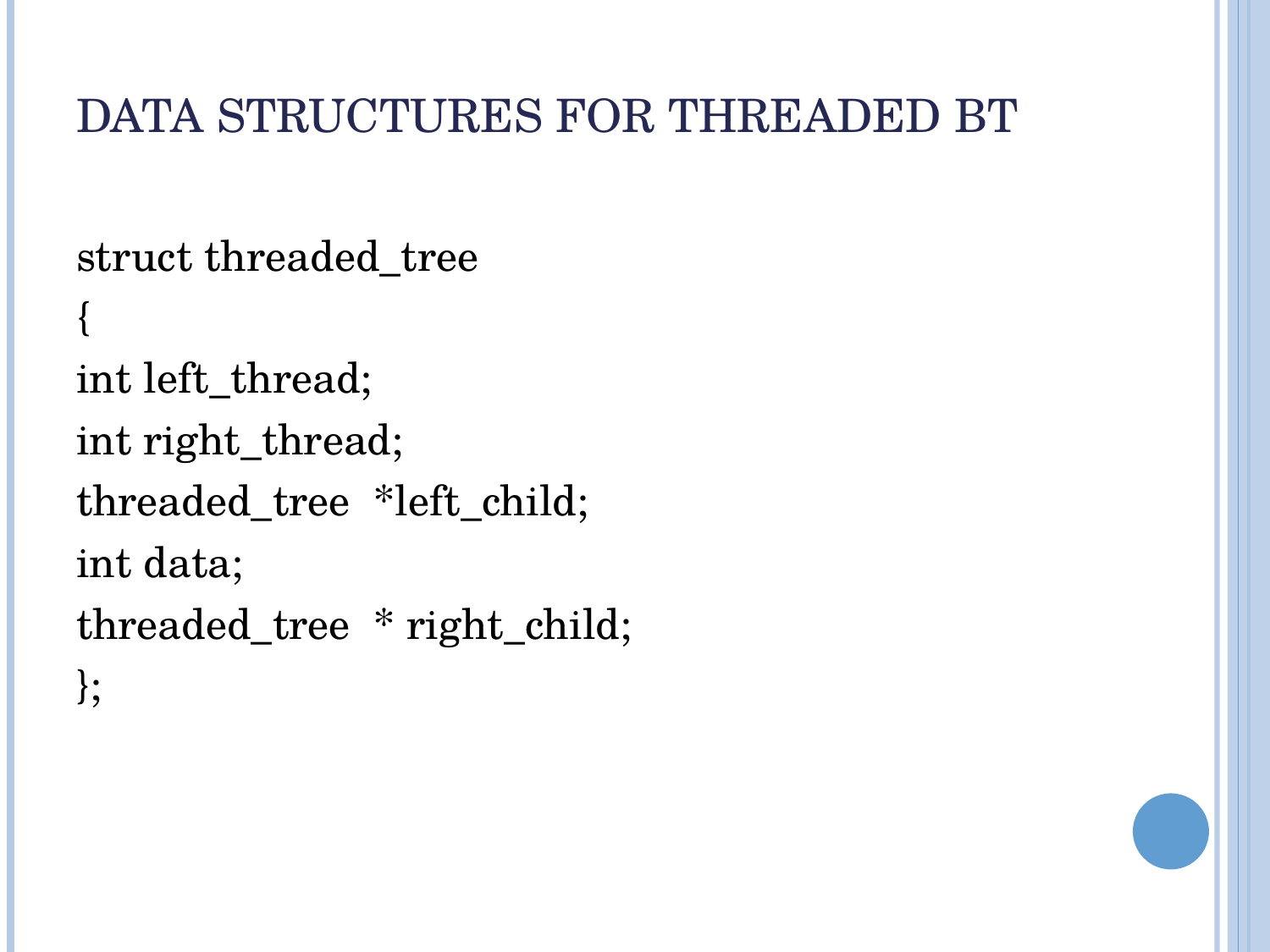

# Data Structures for Threaded BT
struct threaded_tree
{
int left_thread;
int right_thread;
threaded_tree  *left_child;
int data;
threaded_tree  * right_child;
};